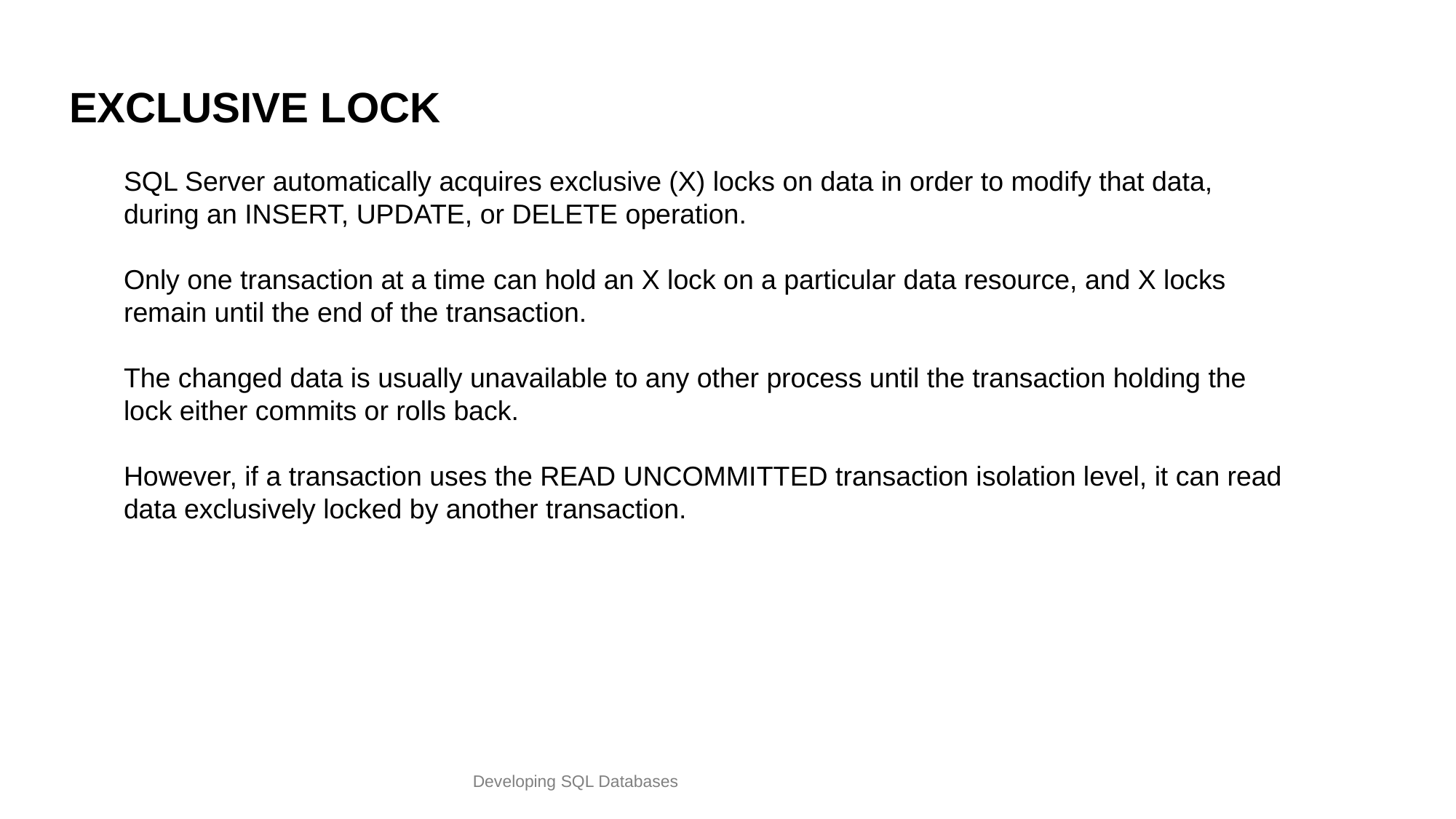

EXCLUSIVE LOCK

SQL Server automatically acquires exclusive (X) locks on data in order to modify that data, during an INSERT, UPDATE, or DELETE operation.

Only one transaction at a time can hold an X lock on a particular data resource, and X locks remain until the end of the transaction.

The changed data is usually unavailable to any other process until the transaction holding the lock either commits or rolls back.

However, if a transaction uses the READ UNCOMMITTED transaction isolation level, it can read data exclusively locked by another transaction.
Developing SQL Databases